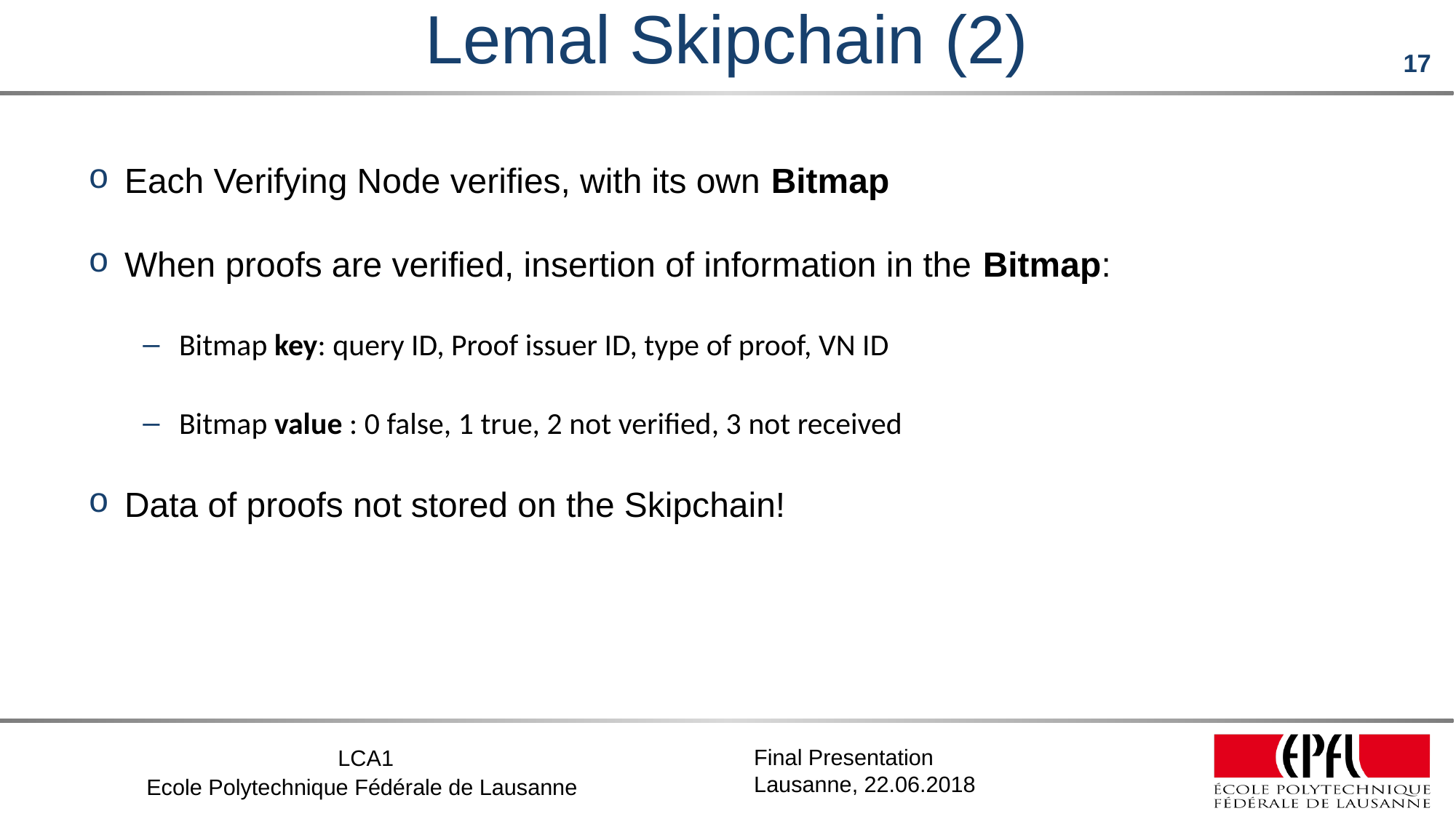

# Lemal Skipchain (2)

Each Verifying Node verifies, with its own Bitmap

When proofs are verified, insertion of information in the Bitmap:

Bitmap key: query ID, Proof issuer ID, type of proof, VN ID

Bitmap value : 0 false, 1 true, 2 not verified, 3 not received

Data of proofs not stored on the Skipchain!